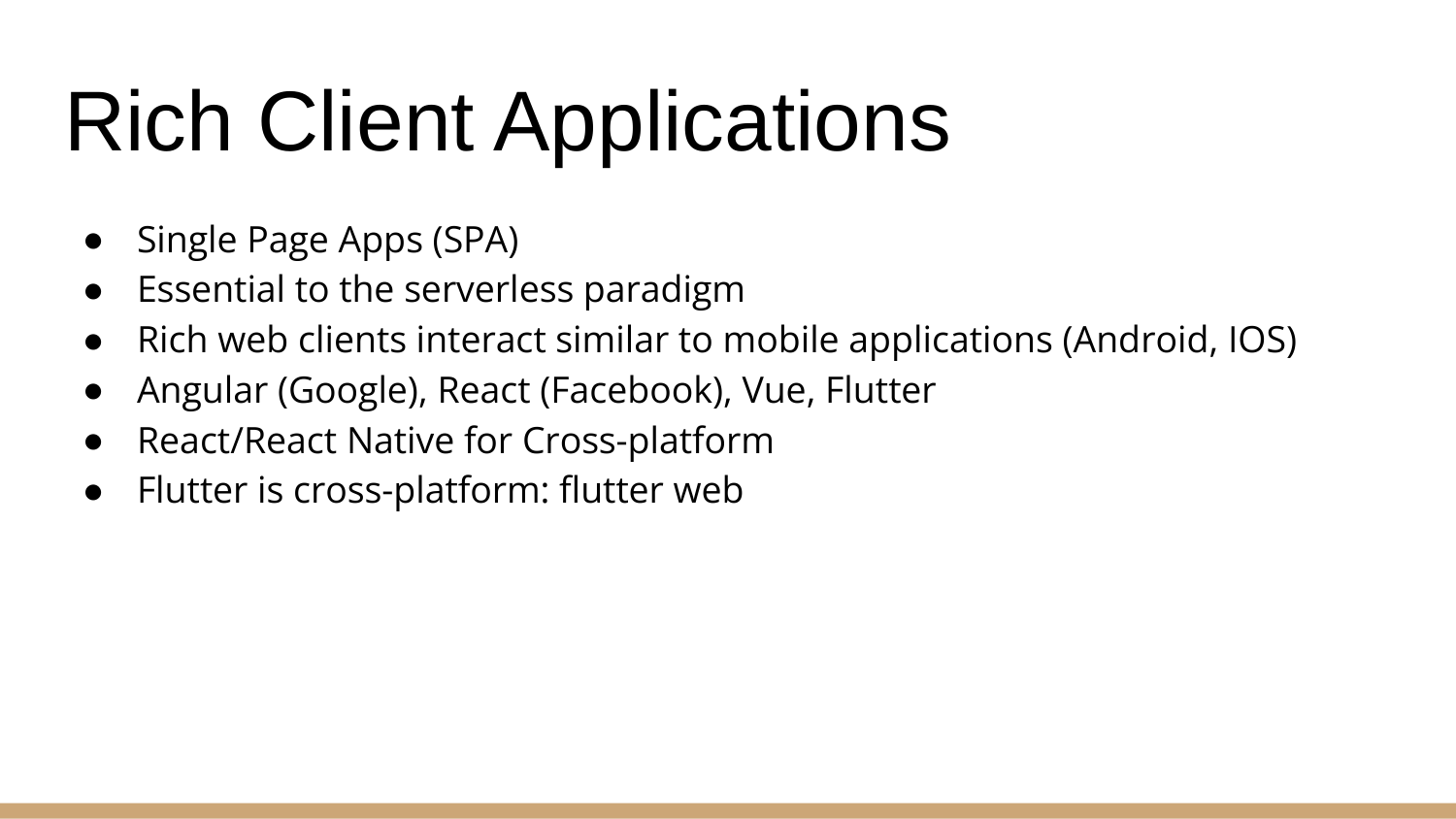

# Rich Client Applications
Single Page Apps (SPA)
Essential to the serverless paradigm
Rich web clients interact similar to mobile applications (Android, IOS)
Angular (Google), React (Facebook), Vue, Flutter
React/React Native for Cross-platform
Flutter is cross-platform: flutter web